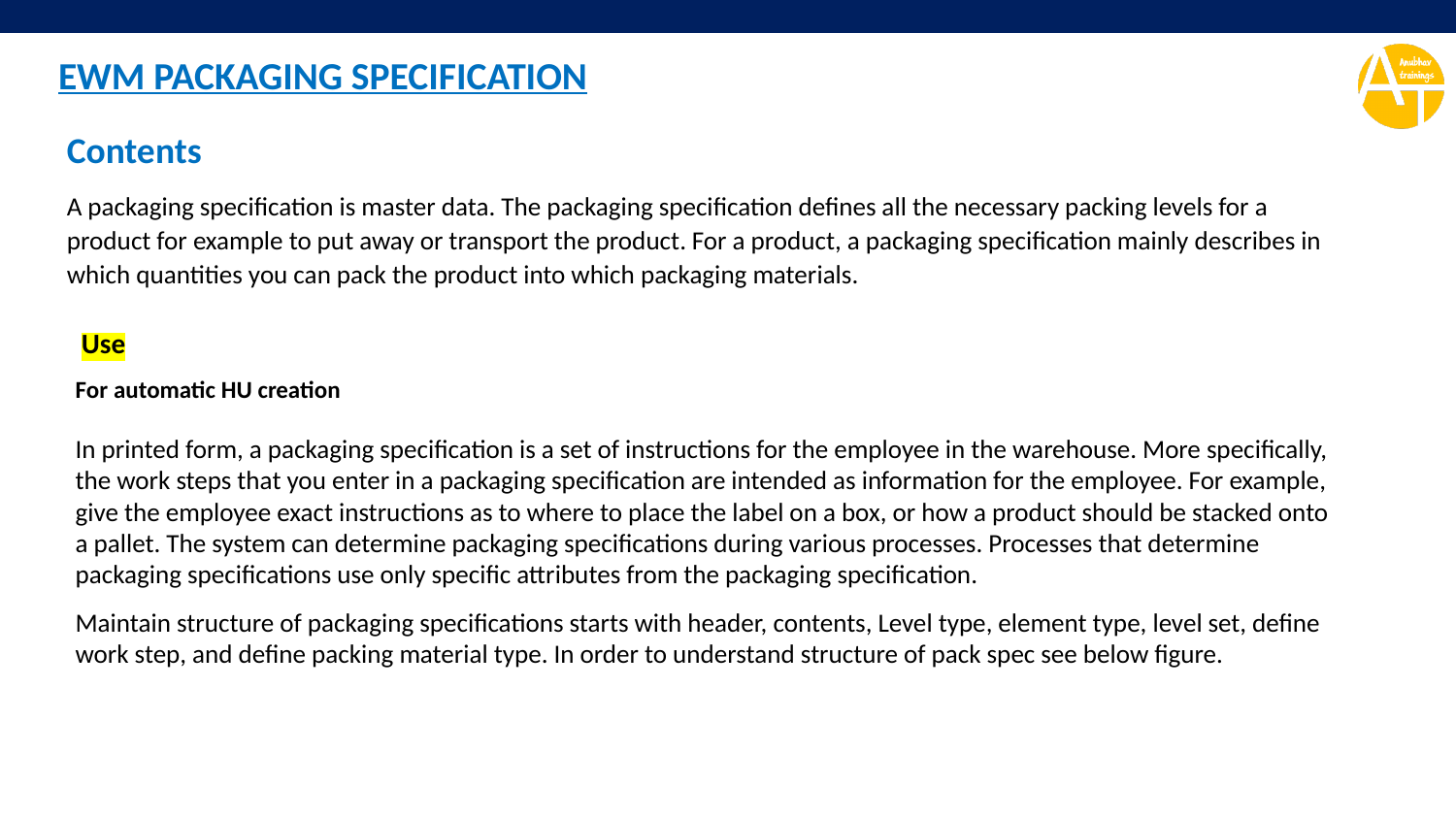

EWM PACKAGING SPECIFICATION
Contents

A packaging specification is master data. The packaging specification defines all the necessary packing levels for a product for example to put away or transport the product. For a product, a packaging specification mainly describes in which quantities you can pack the product into which packaging materials.
Use
For automatic HU creation
In printed form, a packaging specification is a set of instructions for the employee in the warehouse. More specifically, the work steps that you enter in a packaging specification are intended as information for the employee. For example, give the employee exact instructions as to where to place the label on a box, or how a product should be stacked onto a pallet. The system can determine packaging specifications during various processes. Processes that determine packaging specifications use only specific attributes from the packaging specification.
Maintain structure of packaging specifications starts with header, contents, Level type, element type, level set, define work step, and define packing material type. In order to understand structure of pack spec see below figure.